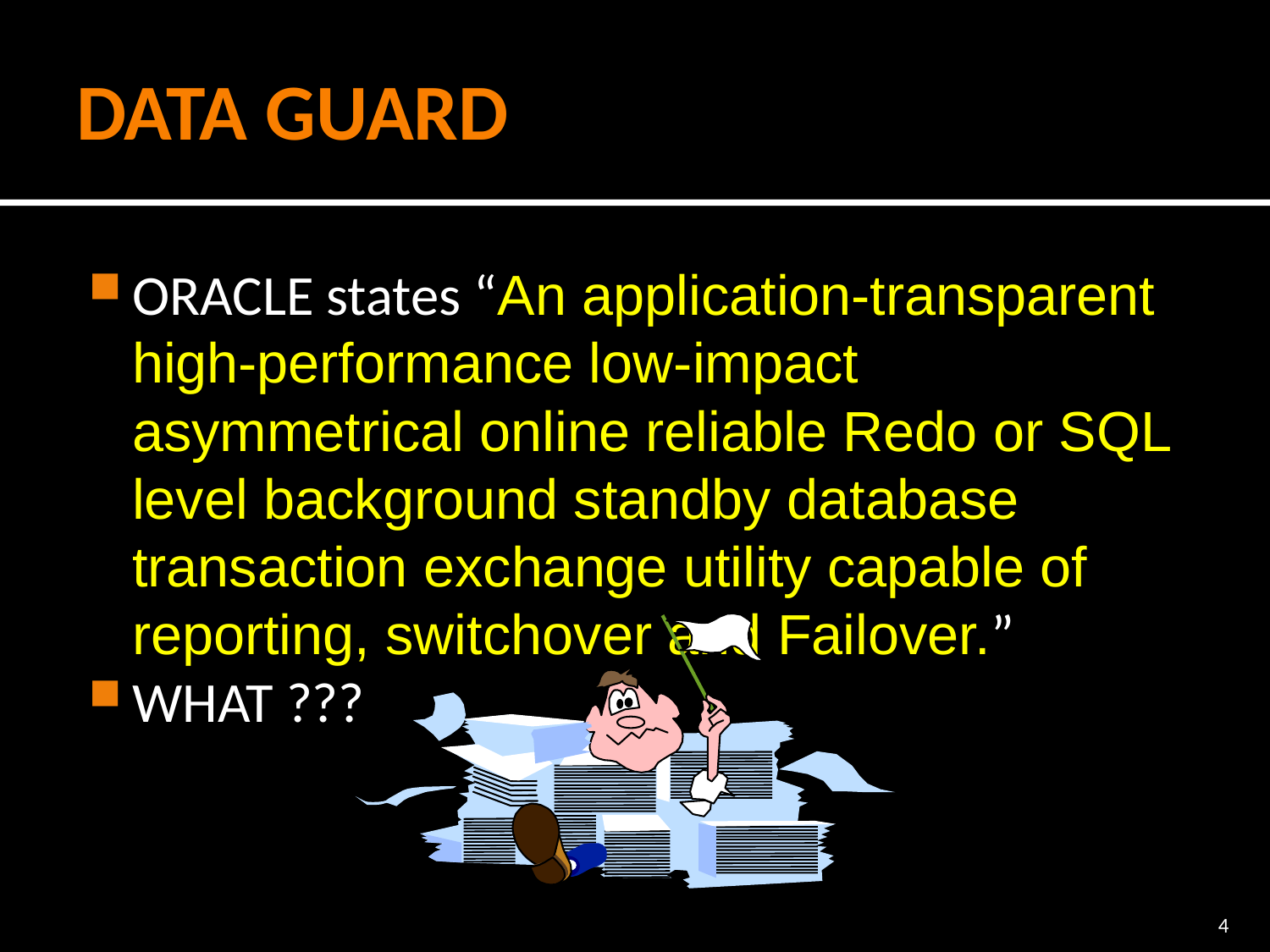

# DATA GUARD
ORACLE states “An application-transparent high-performance low-impact asymmetrical online reliable Redo or SQL level background standby database transaction exchange utility capable of reporting, switchover and Failover.”
WHAT ???

4